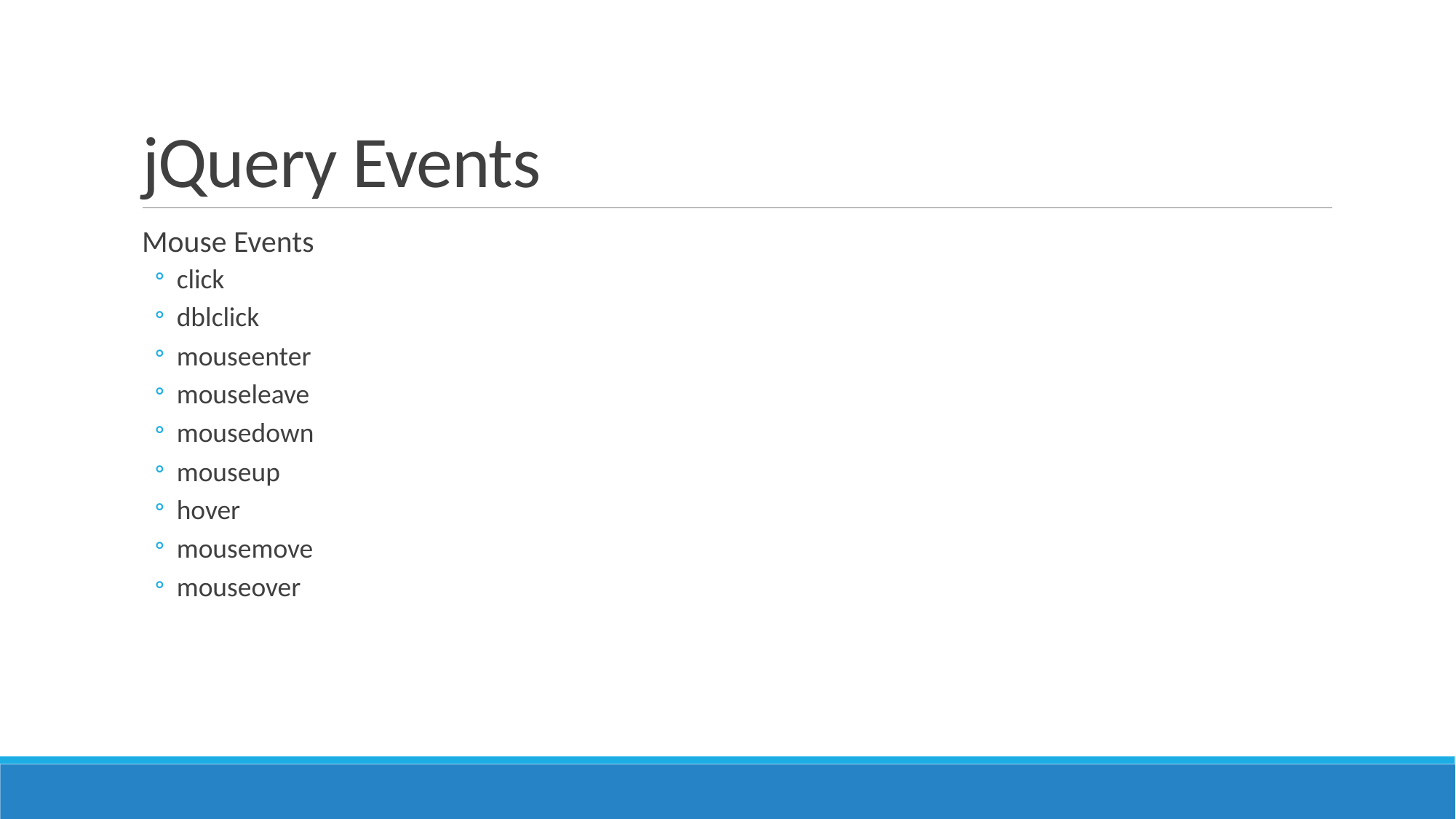

# jQuery Events
Mouse Events
click
dblclick
mouseenter
mouseleave
mousedown
mouseup
hover
mousemove
mouseover